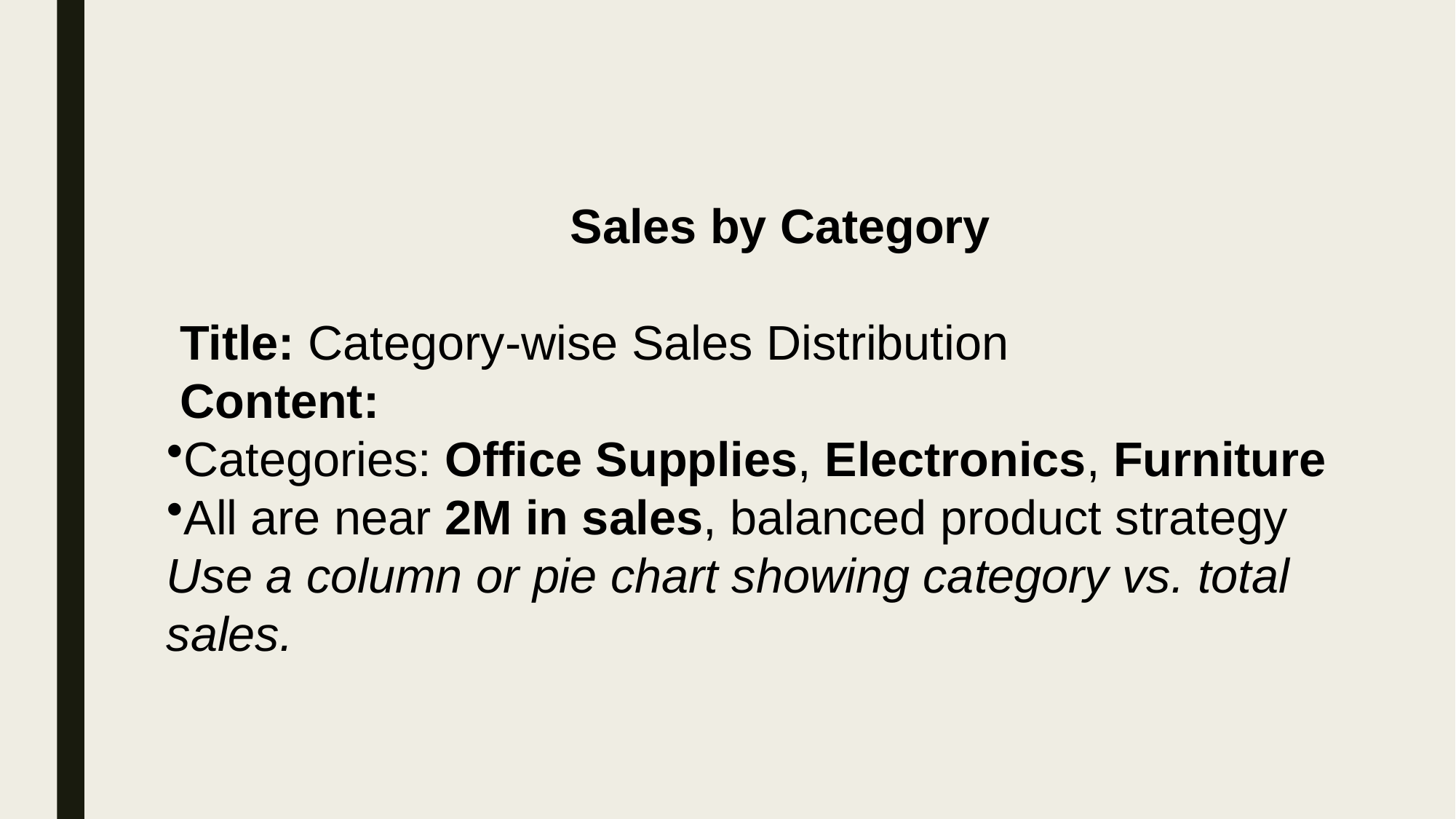

# Sales by Category
 Title: Category-wise Sales Distribution
 Content:
Categories: Office Supplies, Electronics, Furniture
All are near 2M in sales, balanced product strategy
Use a column or pie chart showing category vs. total sales.